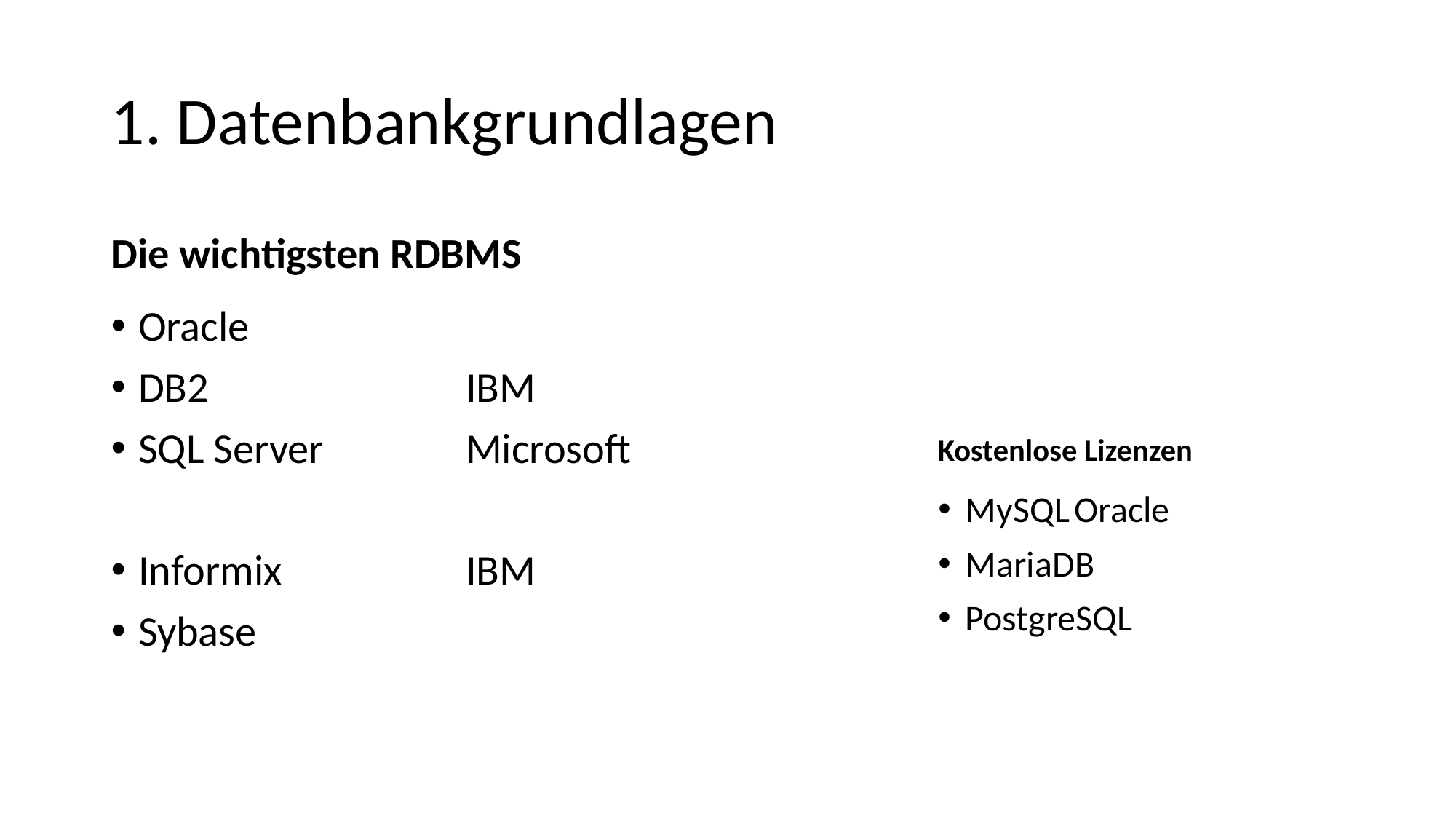

# 1. Datenbankgrundlagen

Die wichtigsten RDBMS

Oracle
DB2			IBM
SQL Server		Microsoft

Informix		IBM
Sybase
Kostenlose Lizenzen
MySQL	Oracle
MariaDB
PostgreSQL